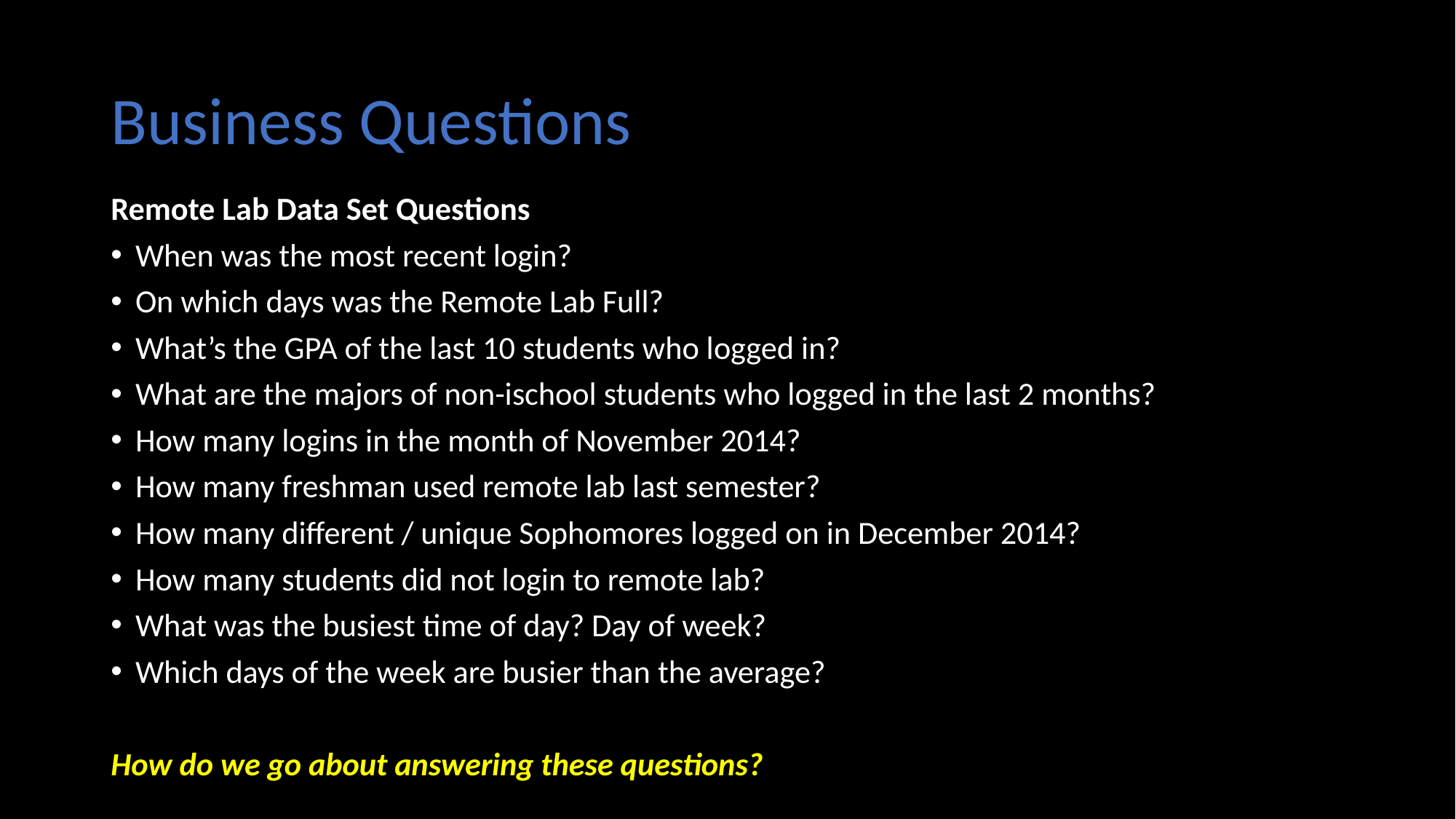

# Business Questions
Remote Lab Data Set Questions
When was the most recent login?
On which days was the Remote Lab Full?
What’s the GPA of the last 10 students who logged in?
What are the majors of non-ischool students who logged in the last 2 months?
How many logins in the month of November 2014?
How many freshman used remote lab last semester?
How many different / unique Sophomores logged on in December 2014?
How many students did not login to remote lab?
What was the busiest time of day? Day of week?
Which days of the week are busier than the average?

How do we go about answering these questions?